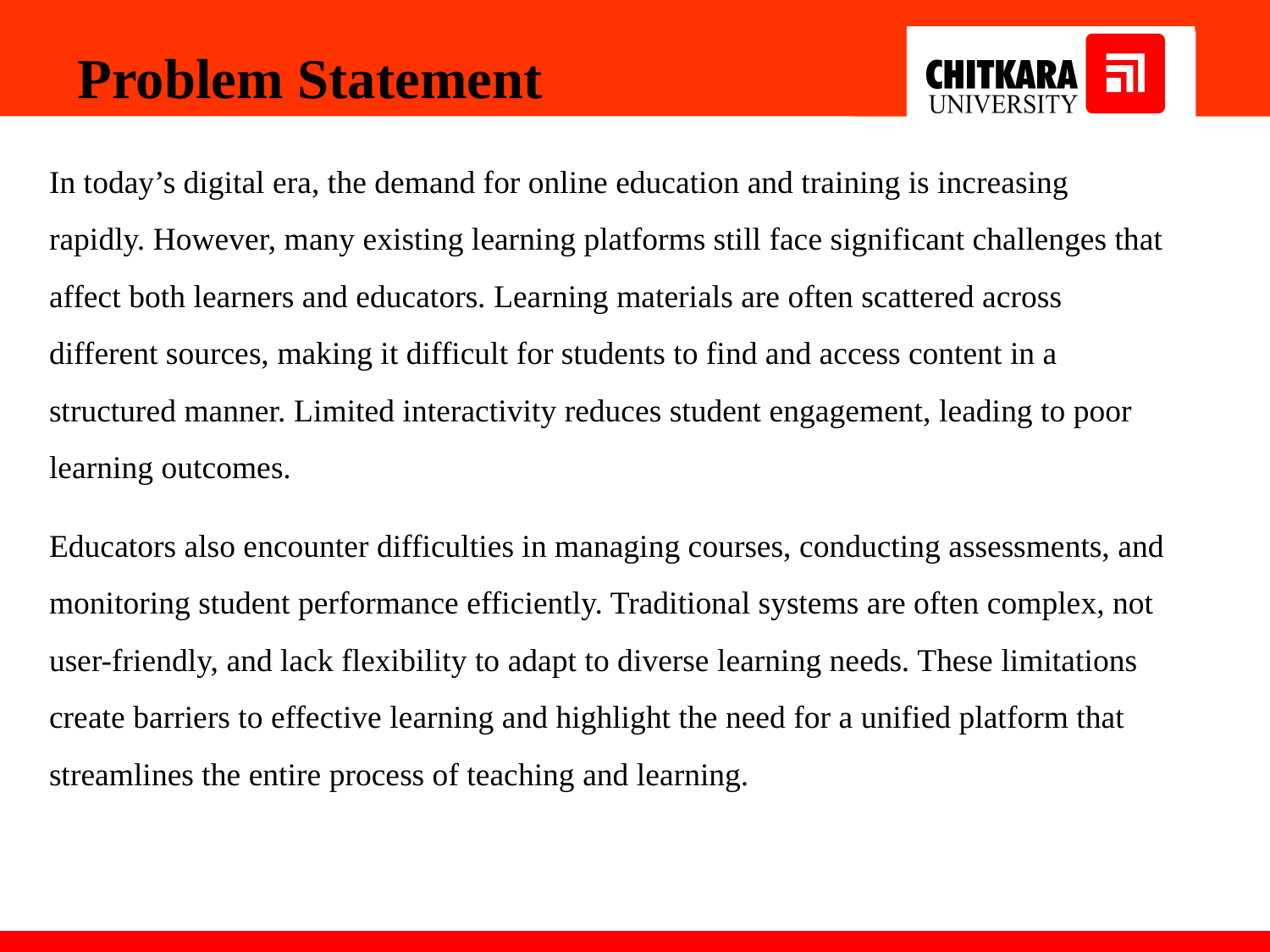

Problem Statement
In today’s digital era, the demand for online education and training is increasing rapidly. However, many existing learning platforms still face significant challenges that affect both learners and educators. Learning materials are often scattered across different sources, making it difficult for students to find and access content in a structured manner. Limited interactivity reduces student engagement, leading to poor learning outcomes.
Educators also encounter difficulties in managing courses, conducting assessments, and monitoring student performance efficiently. Traditional systems are often complex, not user-friendly, and lack flexibility to adapt to diverse learning needs. These limitations create barriers to effective learning and highlight the need for a unified platform that streamlines the entire process of teaching and learning.